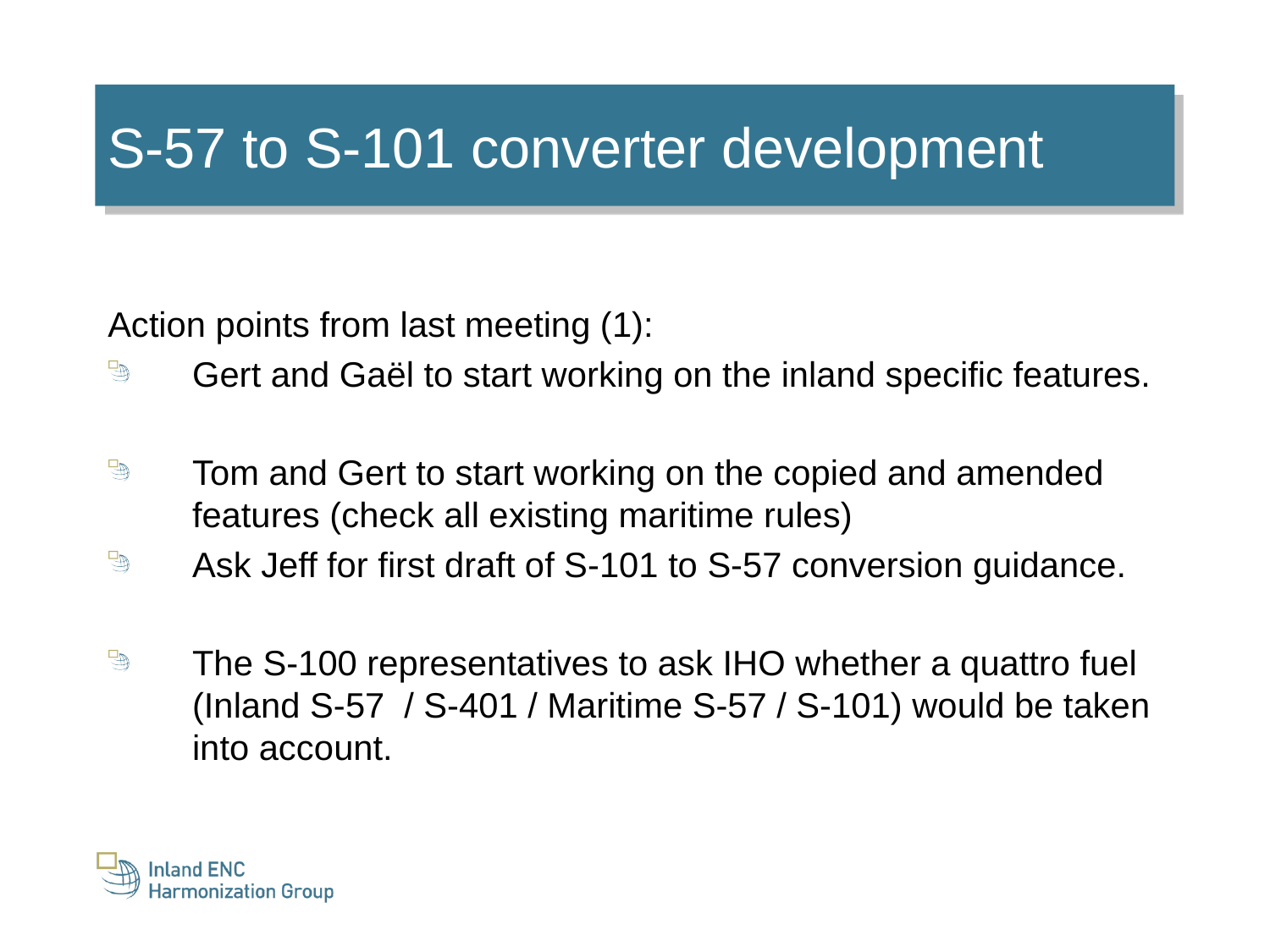

S-57 to S-101 converter development
Action points from last meeting (1):
Gert and Gaël to start working on the inland specific features.

Tom and Gert to start working on the copied and amended features (check all existing maritime rules)
Ask Jeff for first draft of S-101 to S-57 conversion guidance.

The S-100 representatives to ask IHO whether a quattro fuel (Inland S-57  / S-401 / Maritime S-57 / S-101) would be taken into account.